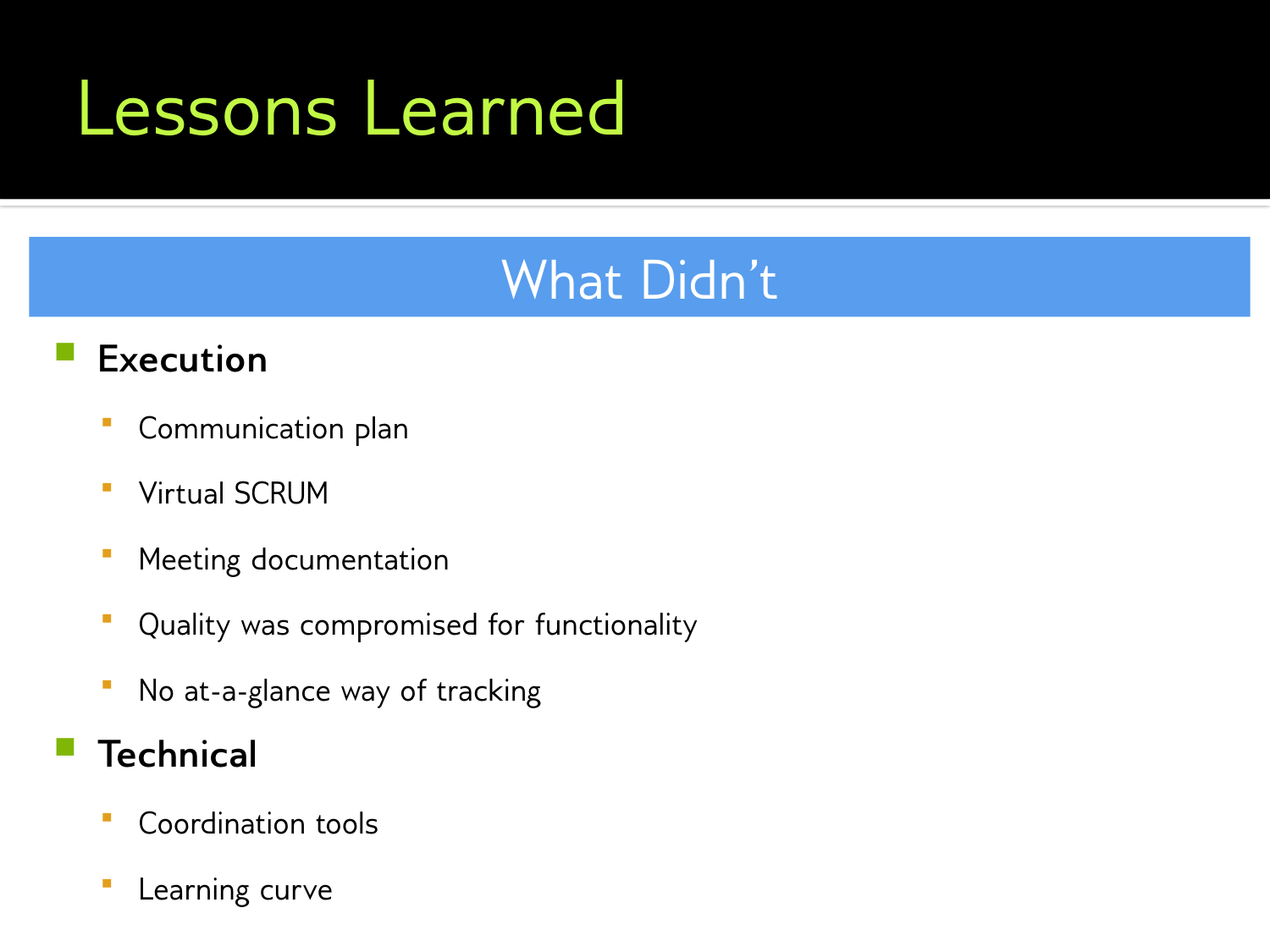

# Lessons Learned
What Didn’t
Execution
Communication plan
Virtual SCRUM
Meeting documentation
Quality was compromised for functionality
No at-a-glance way of tracking
Technical
Coordination tools
Learning curve